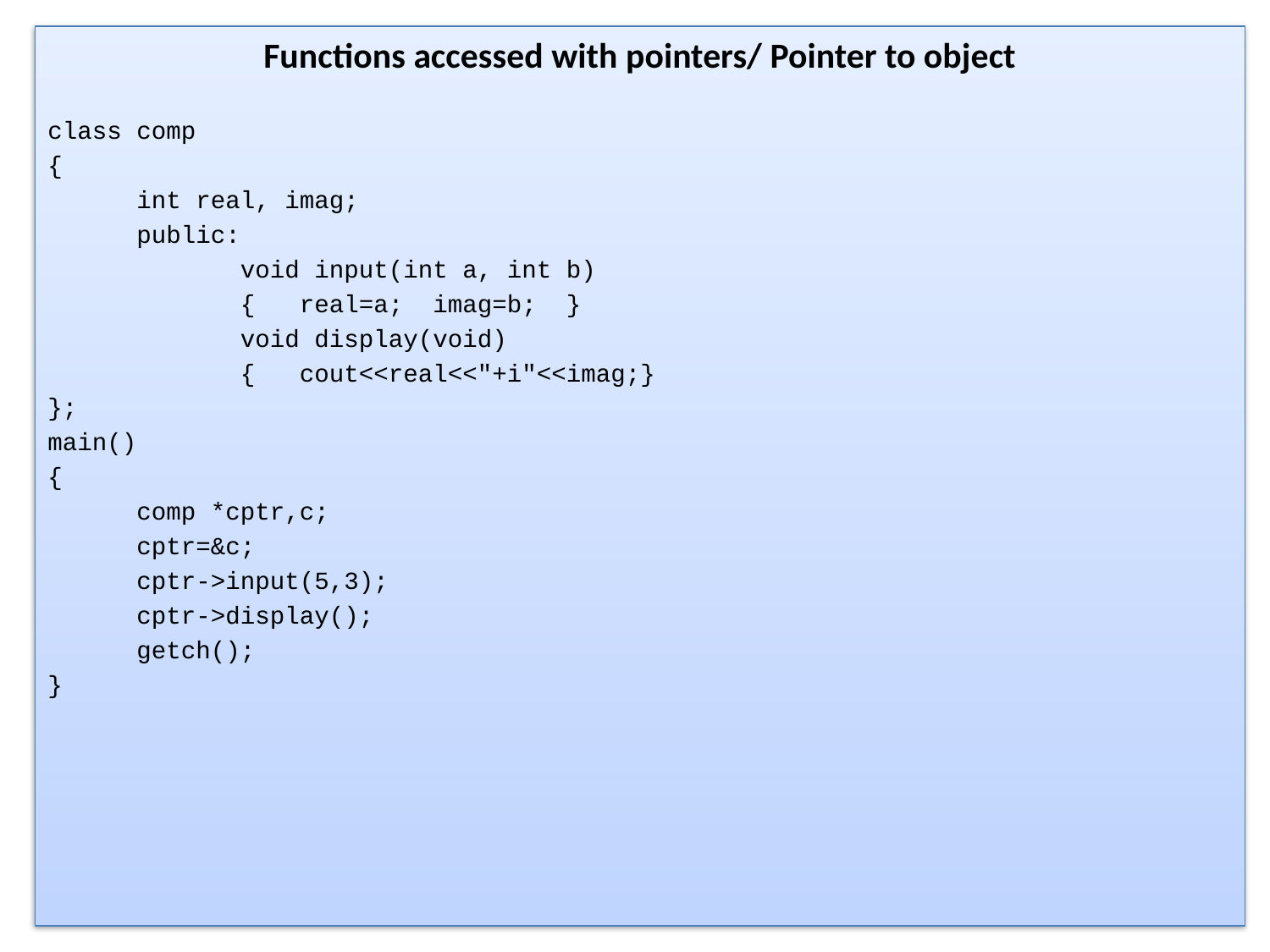

Functions accessed with pointers/ Pointer to object

class comp
{
      int real, imag;
      public:
             void input(int a, int b)
             {   real=a;  imag=b;  }
             void display(void)
             {   cout<<real<<"+i"<<imag;}
};
main()
{
      comp *cptr,c;
      cptr=&c;
      cptr->input(5,3);
      cptr->display();
      getch();
}